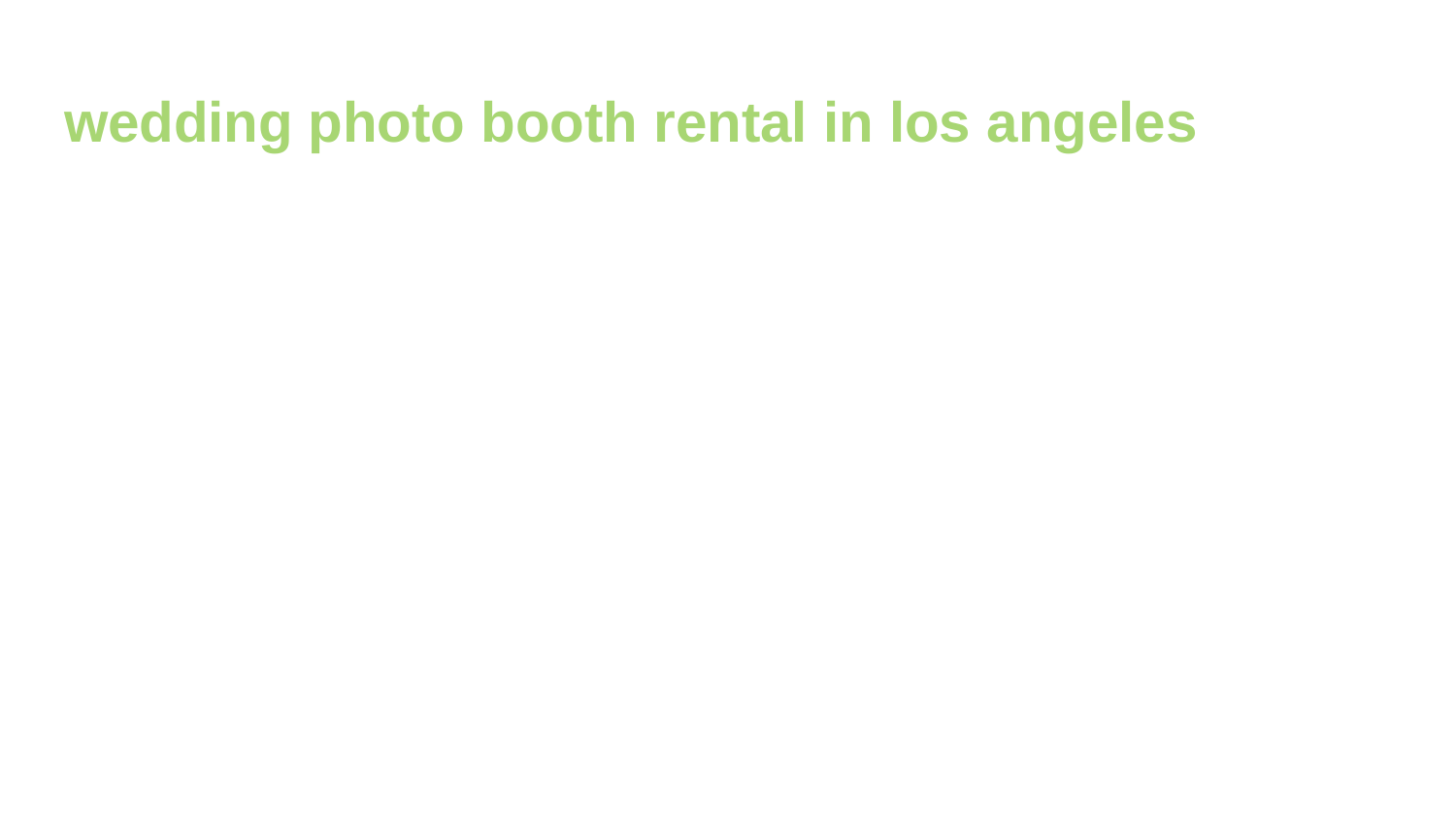

# wedding photo booth rental in los angeles